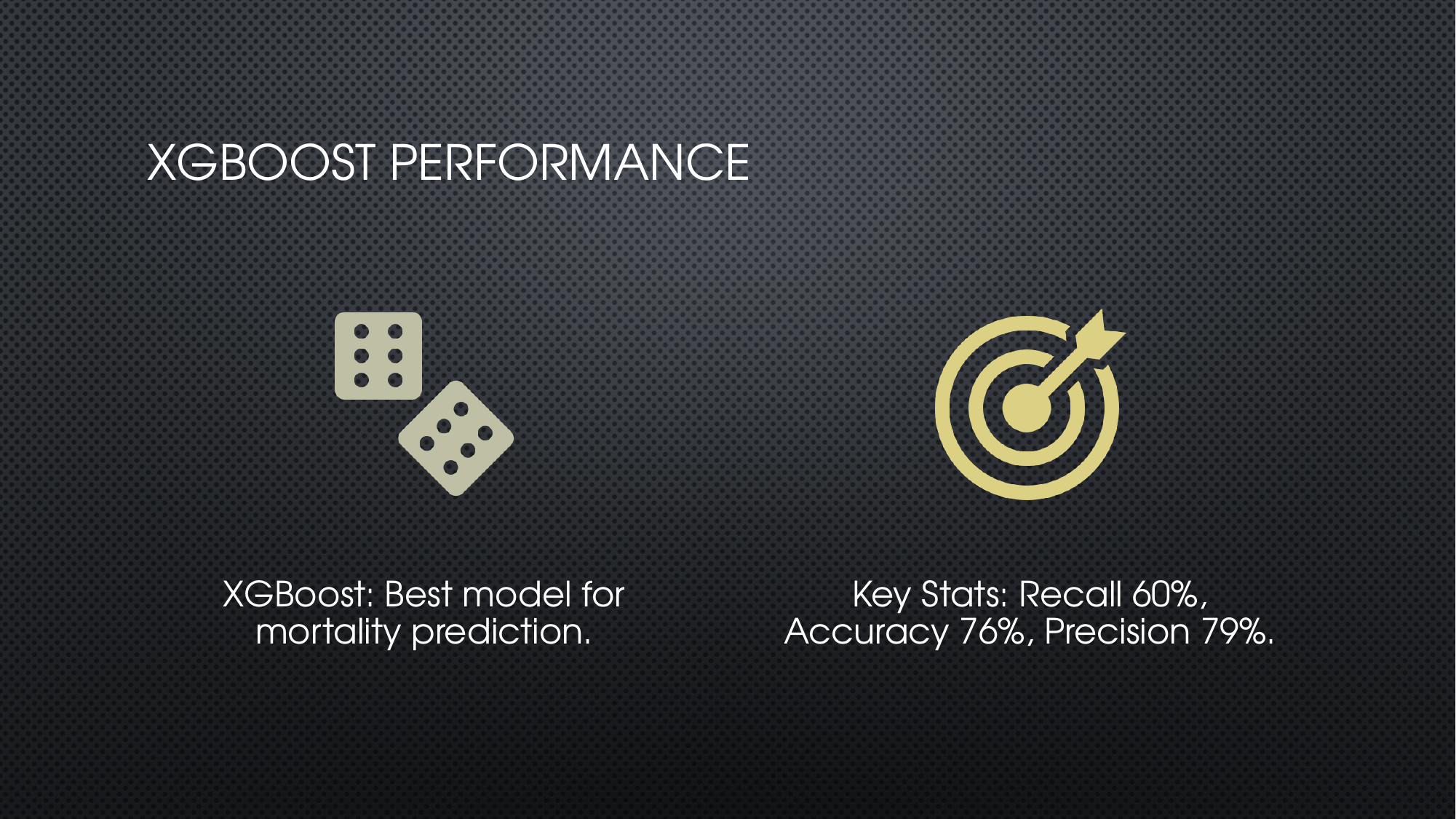

# XGBoost Performance
XGBoost: Best model for mortality prediction.
Key Stats: Recall 60%, Accuracy 76%, Precision 79%.